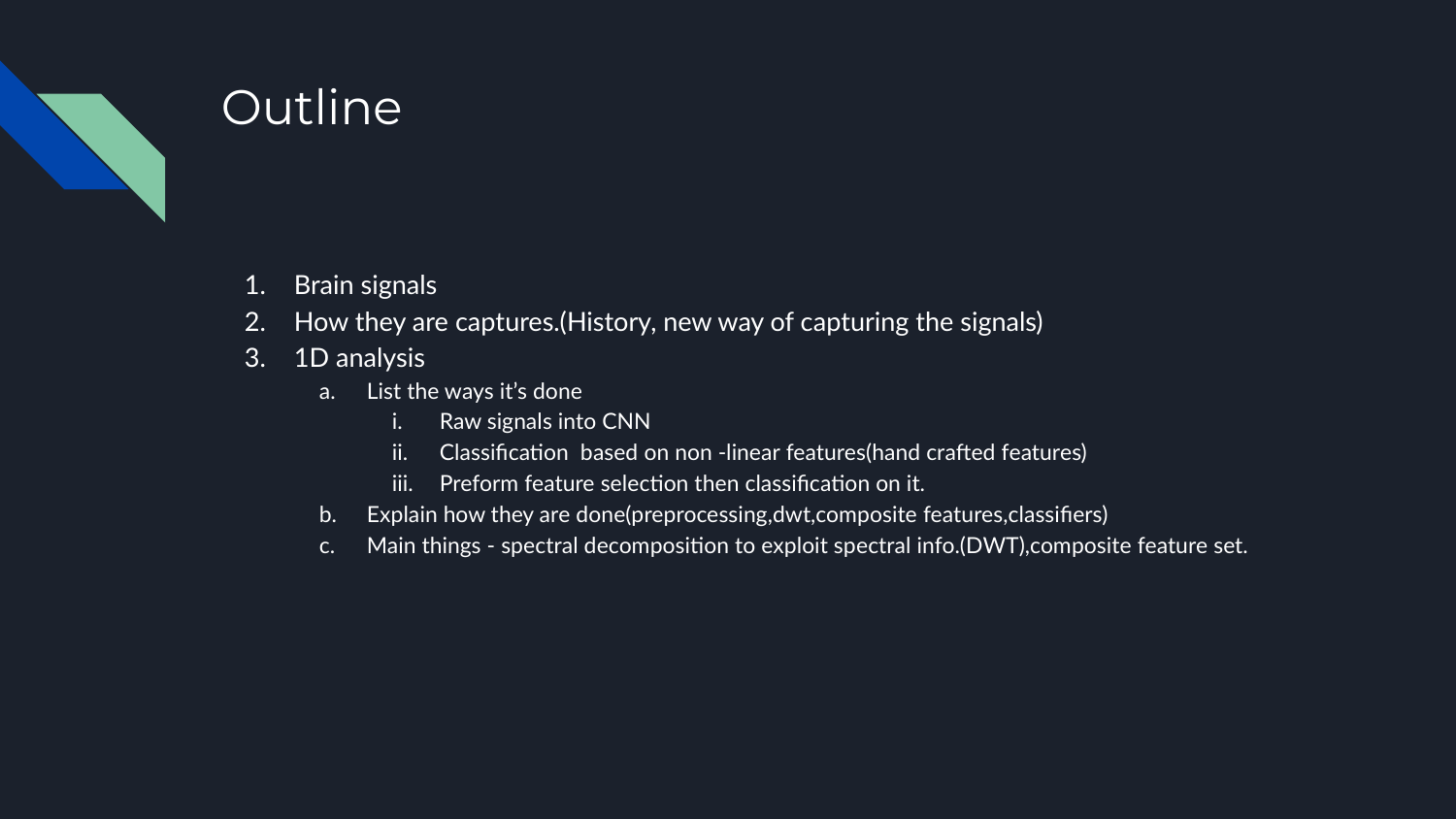

# Outline
Brain signals
How they are captures.(History, new way of capturing the signals)
1D analysis
List the ways it’s done
Raw signals into CNN
Classification  based on non -linear features(hand crafted features)
Preform feature selection then classification on it.
Explain how they are done(preprocessing,dwt,composite features,classifiers)
Main things - spectral decomposition to exploit spectral info.(DWT),composite feature set.